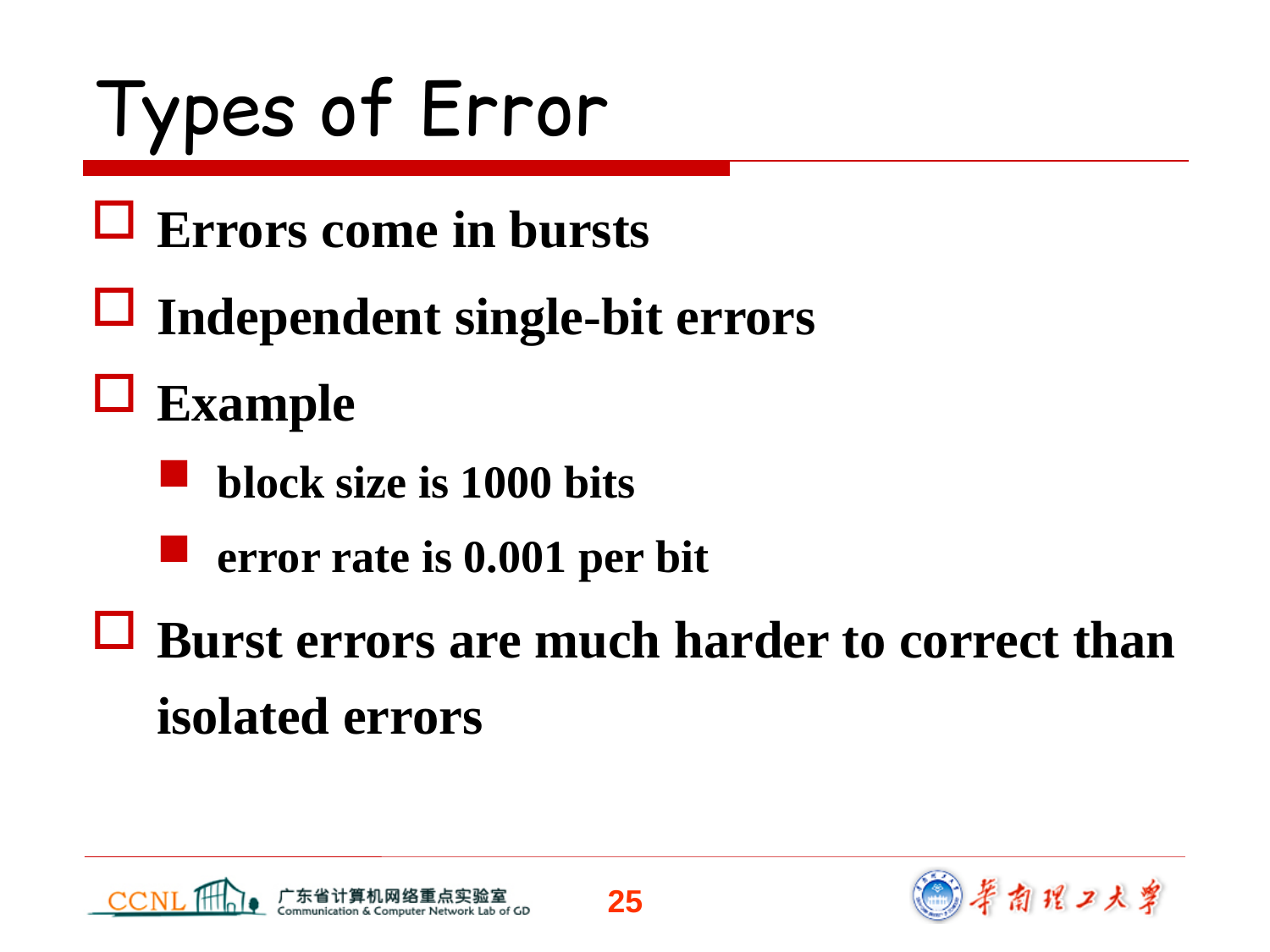

Types of Error
Errors come in bursts
Independent single-bit errors
Example
block size is 1000 bits
error rate is 0.001 per bit
Burst errors are much harder to correct than isolated errors